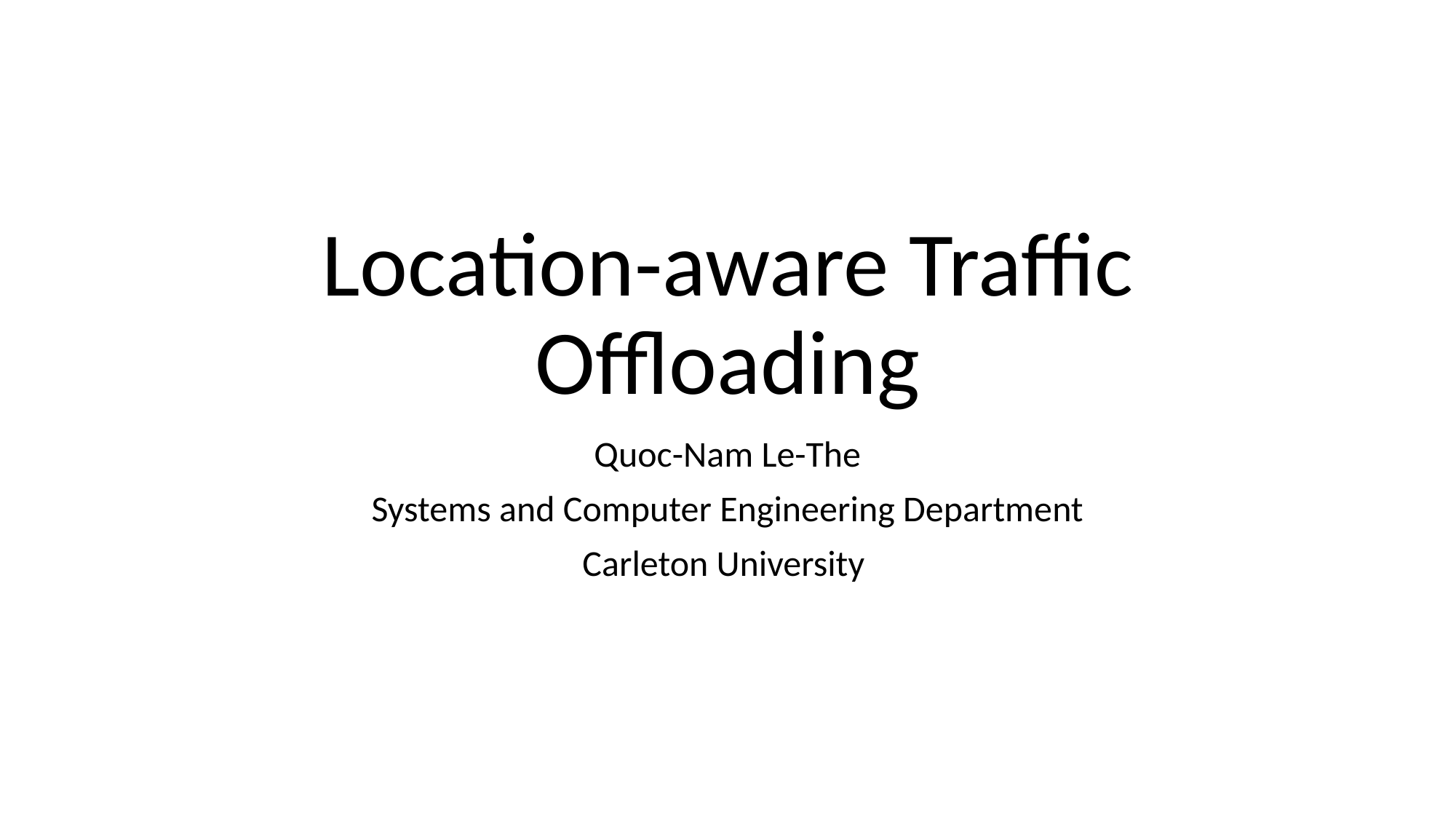

# Location-aware Traffic Offloading
Quoc-Nam Le-The
Systems and Computer Engineering Department
Carleton University